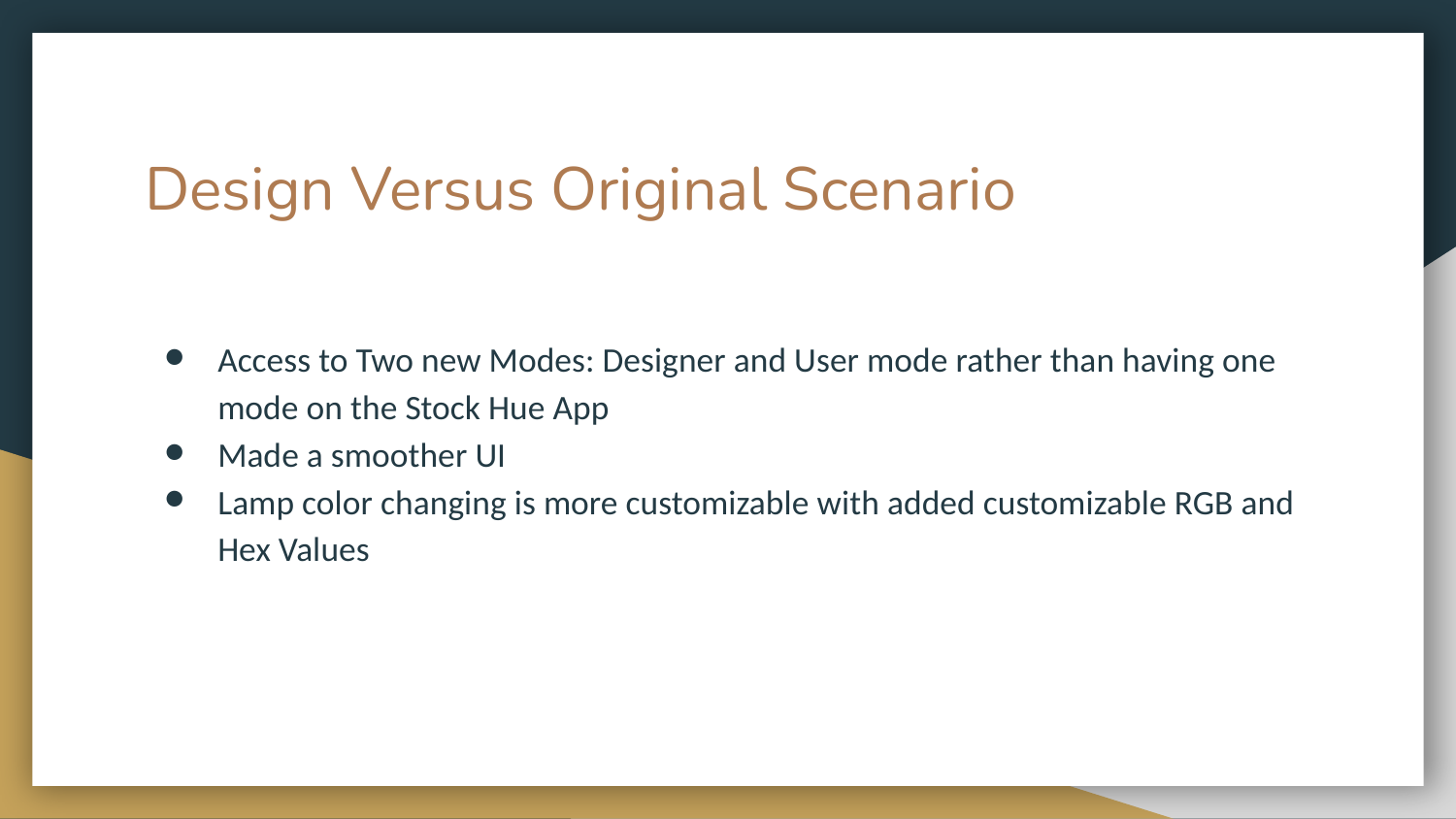

# Design Versus Original Scenario
Access to Two new Modes: Designer and User mode rather than having one mode on the Stock Hue App
Made a smoother UI
Lamp color changing is more customizable with added customizable RGB and Hex Values